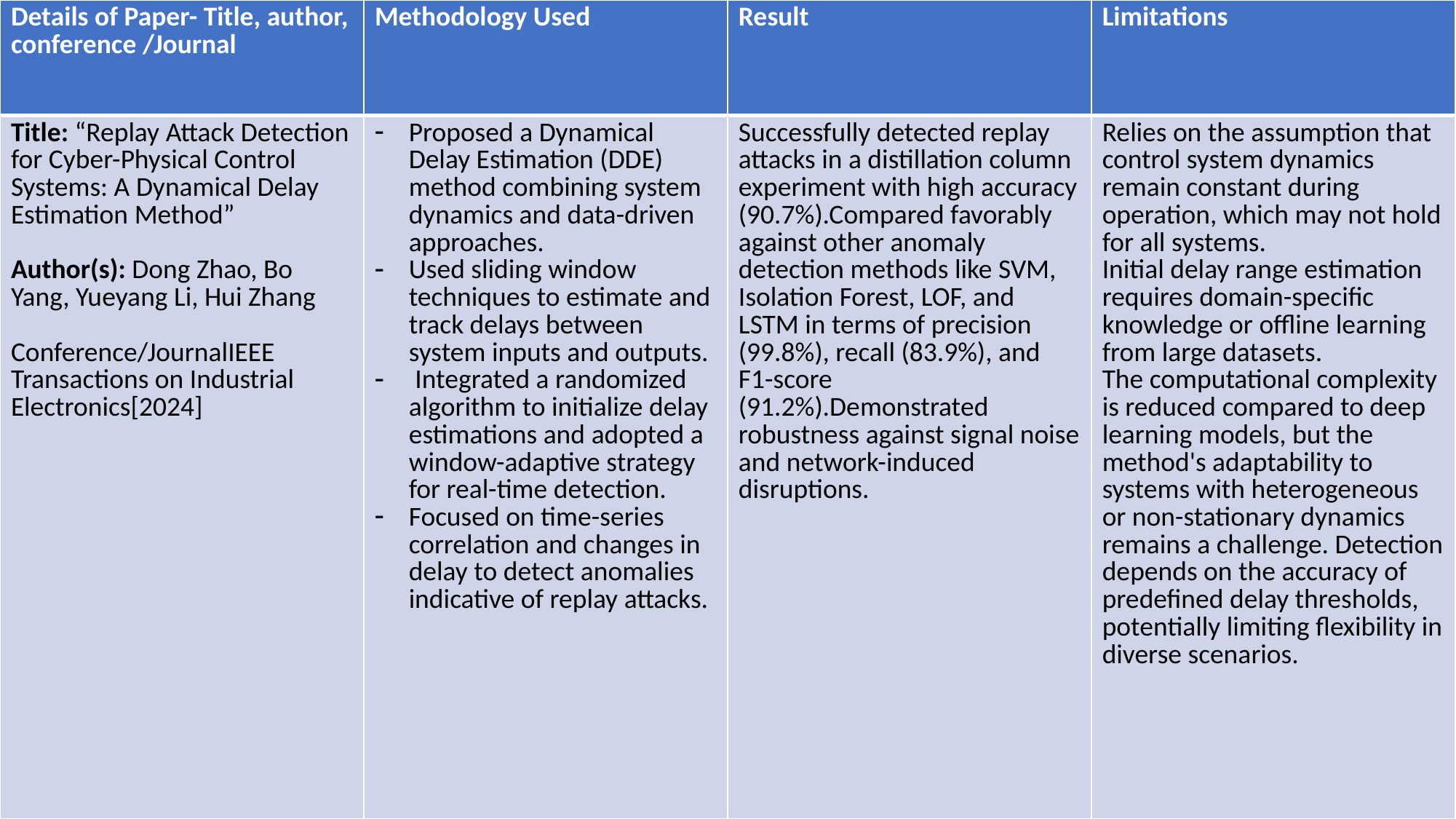

| Details of Paper- Title, author, conference /Journal | Methodology Used | Result | Limitations |
| --- | --- | --- | --- |
| Title: “Replay Attack Detection for Cyber-Physical Control Systems: A Dynamical Delay Estimation Method” Author(s): Dong Zhao, Bo Yang, Yueyang Li, Hui Zhang Conference/JournalIEEE Transactions on Industrial Electronics[2024] | Proposed a Dynamical Delay Estimation (DDE) method combining system dynamics and data-driven approaches. Used sliding window techniques to estimate and track delays between system inputs and outputs. Integrated a randomized algorithm to initialize delay estimations and adopted a window-adaptive strategy for real-time detection. Focused on time-series correlation and changes in delay to detect anomalies indicative of replay attacks. | Successfully detected replay attacks in a distillation column experiment with high accuracy (90.7%).Compared favorably against other anomaly detection methods like SVM, Isolation Forest, LOF, and LSTM in terms of precision (99.8%), recall (83.9%), and F1-score (91.2%).Demonstrated robustness against signal noise and network-induced disruptions. | Relies on the assumption that control system dynamics remain constant during operation, which may not hold for all systems. Initial delay range estimation requires domain-specific knowledge or offline learning from large datasets. The computational complexity is reduced compared to deep learning models, but the method's adaptability to systems with heterogeneous or non-stationary dynamics remains a challenge. Detection depends on the accuracy of predefined delay thresholds, potentially limiting flexibility in diverse scenarios. |